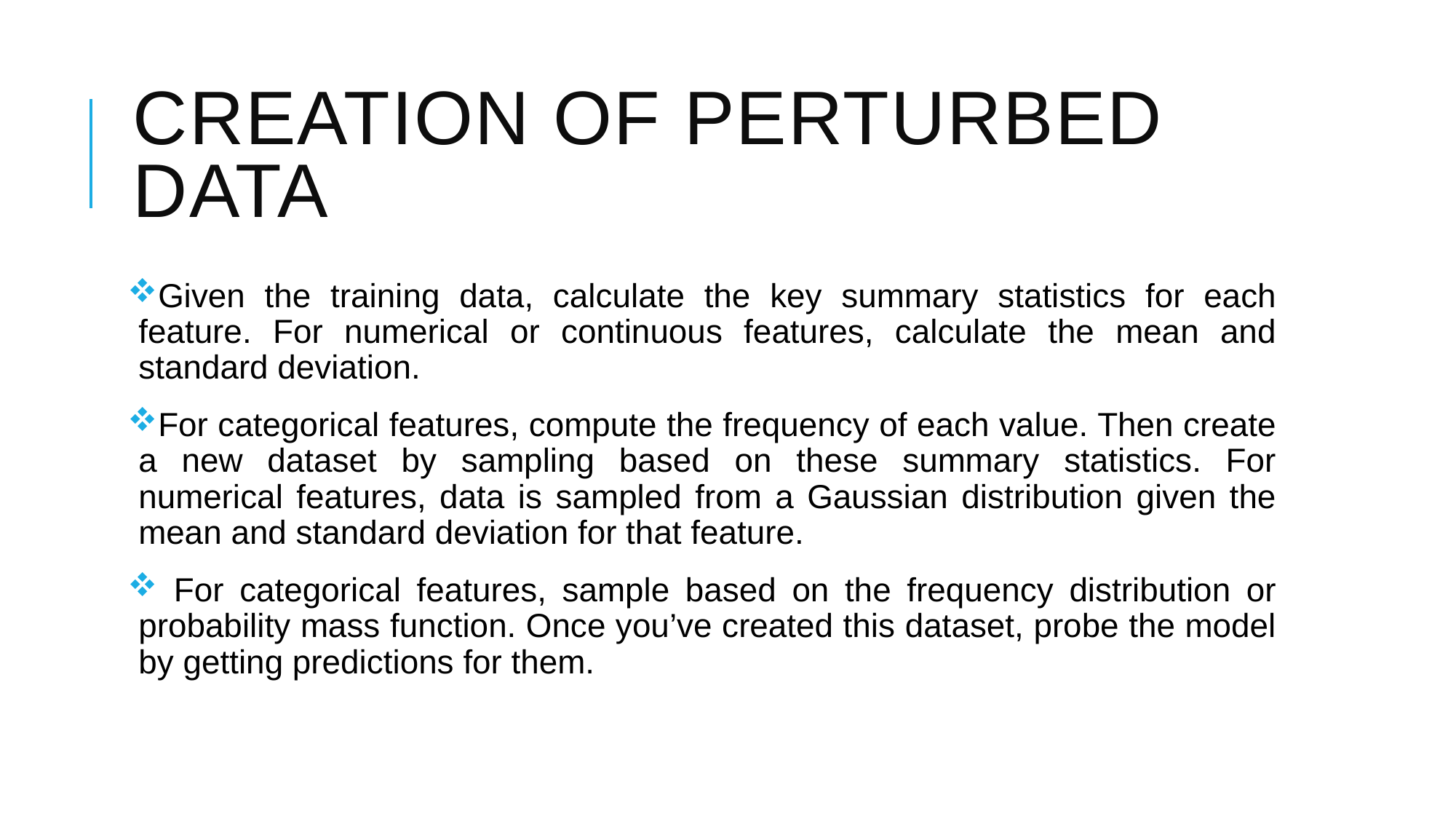

# Creation of perturbed data
Given the training data, calculate the key summary statistics for each feature. For numerical or continuous features, calculate the mean and standard deviation.
For categorical features, compute the frequency of each value. Then create a new dataset by sampling based on these summary statistics. For numerical features, data is sampled from a Gaussian distribution given the mean and standard deviation for that feature.
 For categorical features, sample based on the frequency distribution or probability mass function. Once you’ve created this dataset, probe the model by getting predictions for them.